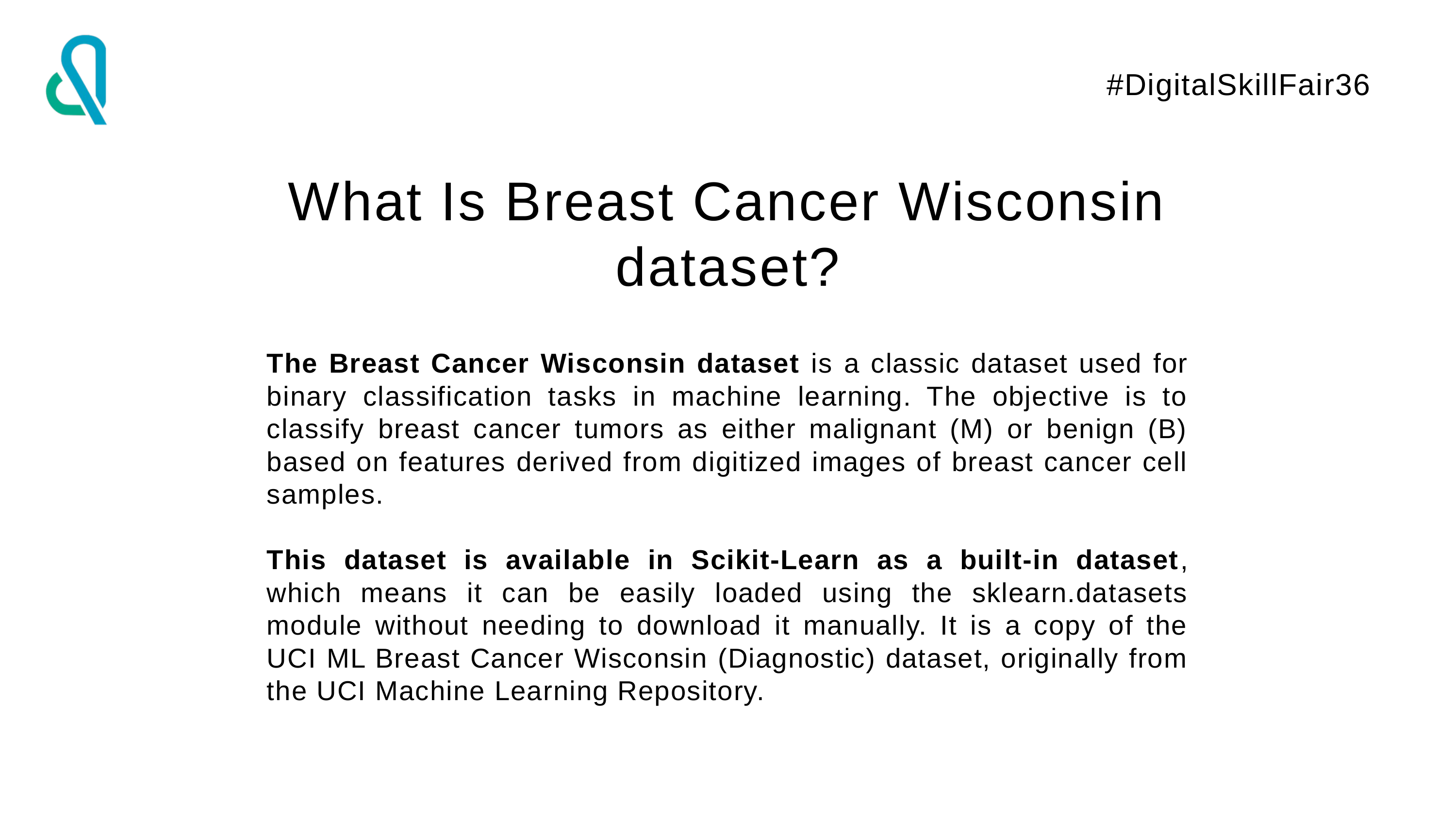

#DigitalSkillFair36
What Is Breast Cancer Wisconsin dataset?
The Breast Cancer Wisconsin dataset is a classic dataset used for binary classification tasks in machine learning. The objective is to classify breast cancer tumors as either malignant (M) or benign (B) based on features derived from digitized images of breast cancer cell samples.

This dataset is available in Scikit-Learn as a built-in dataset, which means it can be easily loaded using the sklearn.datasets module without needing to download it manually. It is a copy of the UCI ML Breast Cancer Wisconsin (Diagnostic) dataset, originally from the UCI Machine Learning Repository.